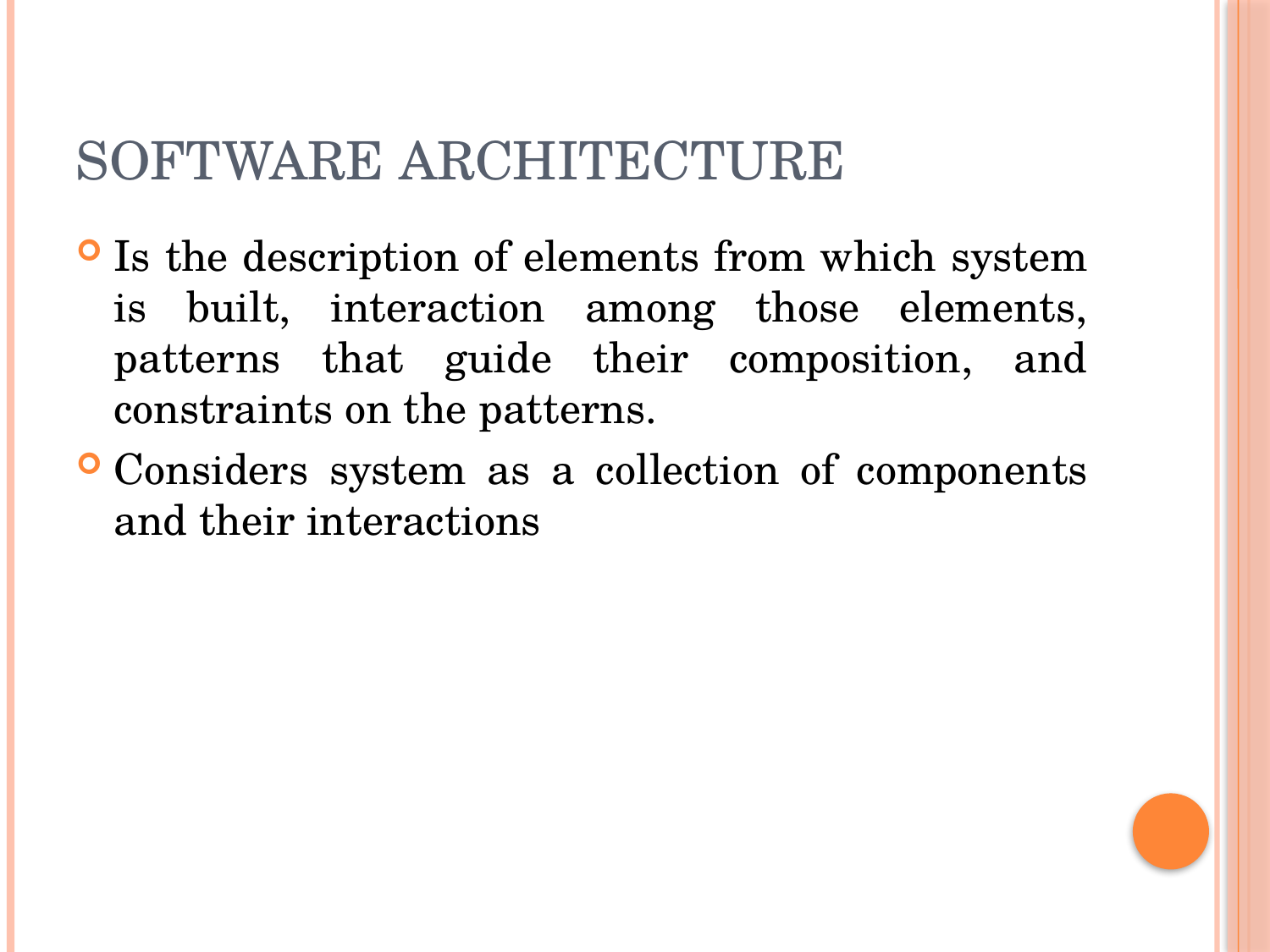

# Software Architecture
Is the description of elements from which system is built, interaction among those elements, patterns that guide their composition, and constraints on the patterns.
Considers system as a collection of components and their interactions